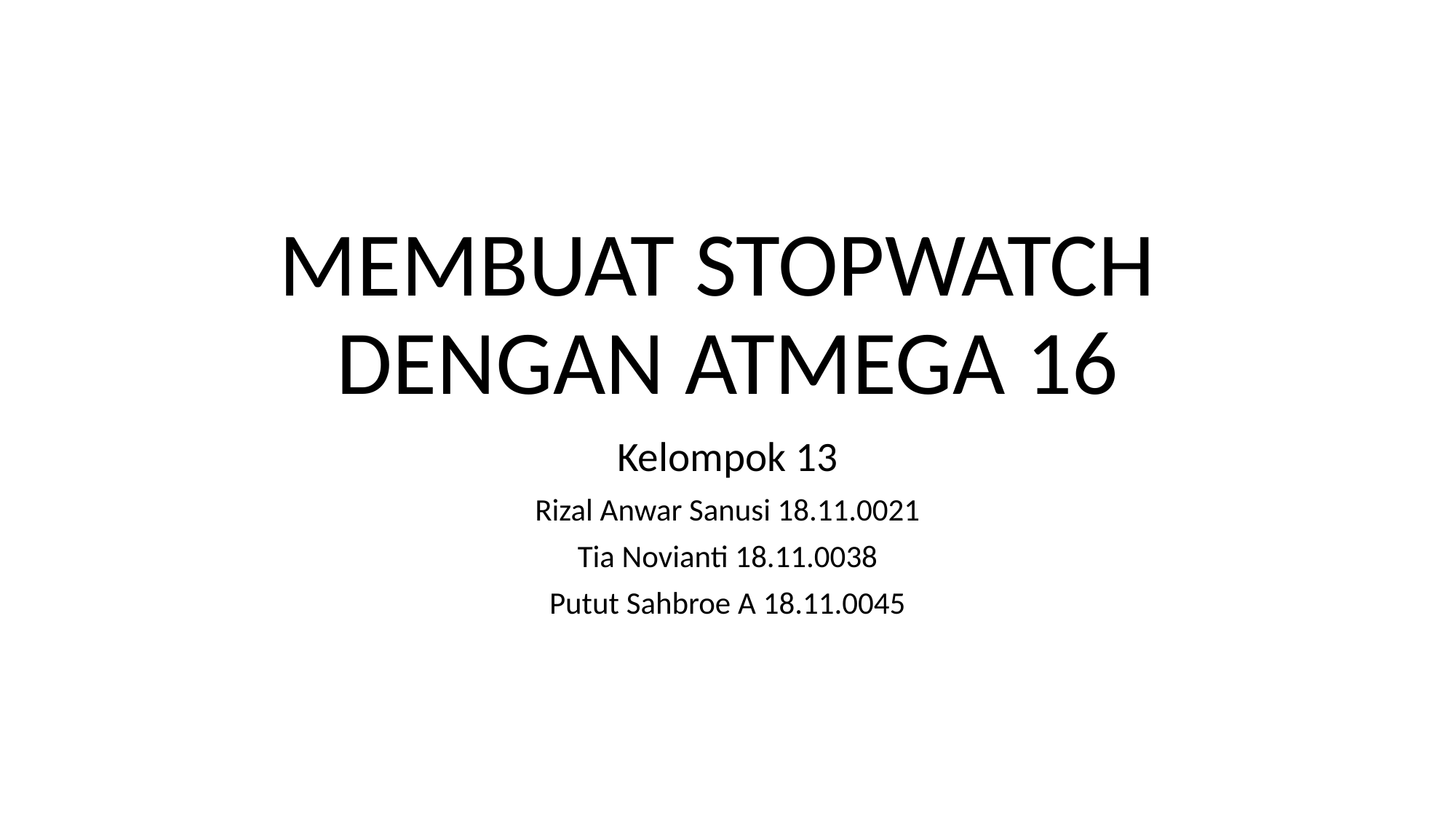

# MEMBUAT STOPWATCH  DENGAN ATMEGA 16
Kelompok 13
Rizal Anwar Sanusi 18.11.0021
Tia Novianti 18.11.0038
Putut Sahbroe A 18.11.0045